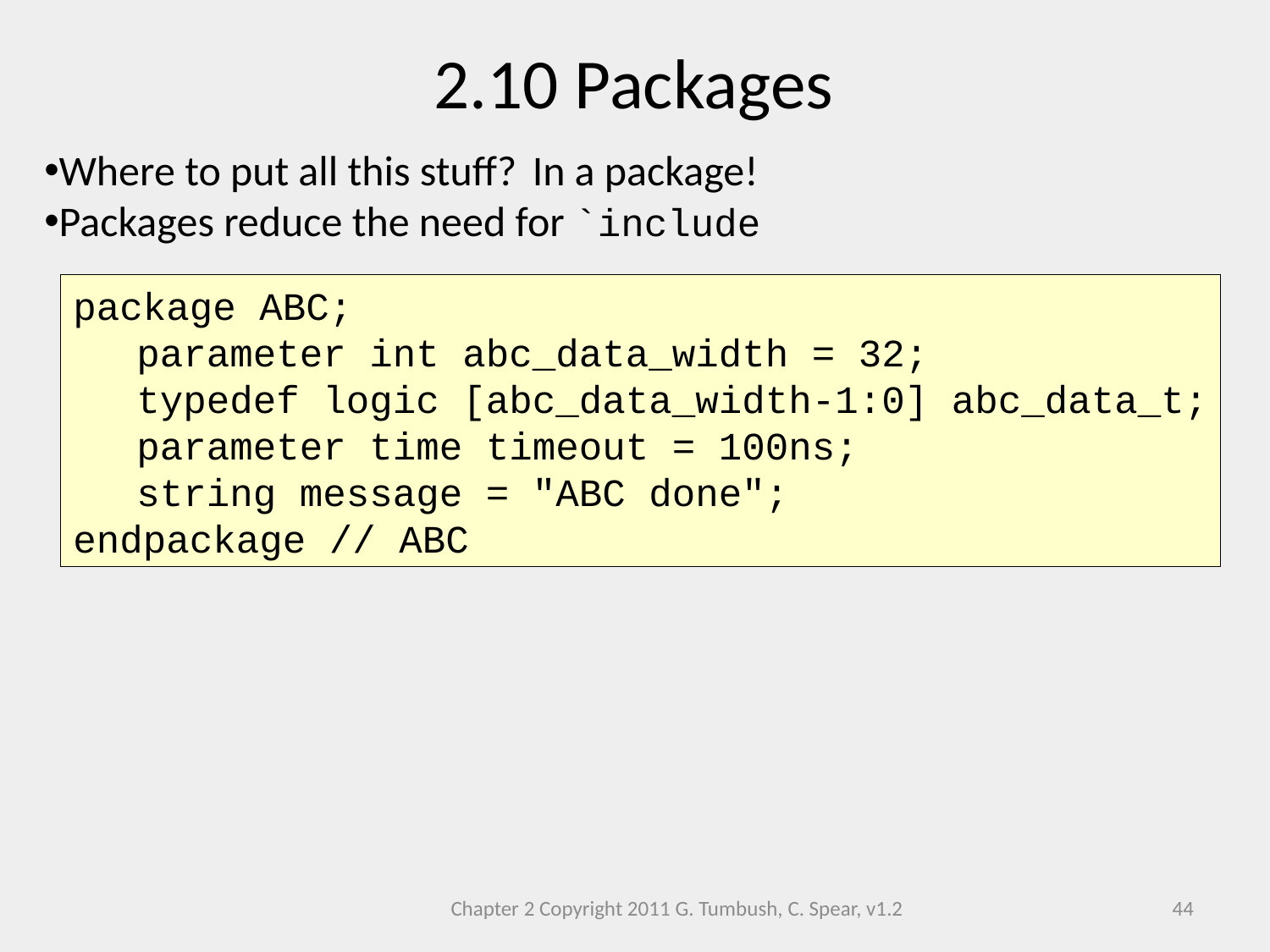

2.10 Packages
Where to put all this stuff?
Packages reduce the need for `include
In a package!
package ABC;
parameter int abc_data_width = 32;
typedef logic [abc_data_width-1:0] abc_data_t;
parameter time timeout = 100ns;
string message = "ABC done";
endpackage // ABC
Chapter 2 Copyright 2011 G. Tumbush, C. Spear, v1.2
44